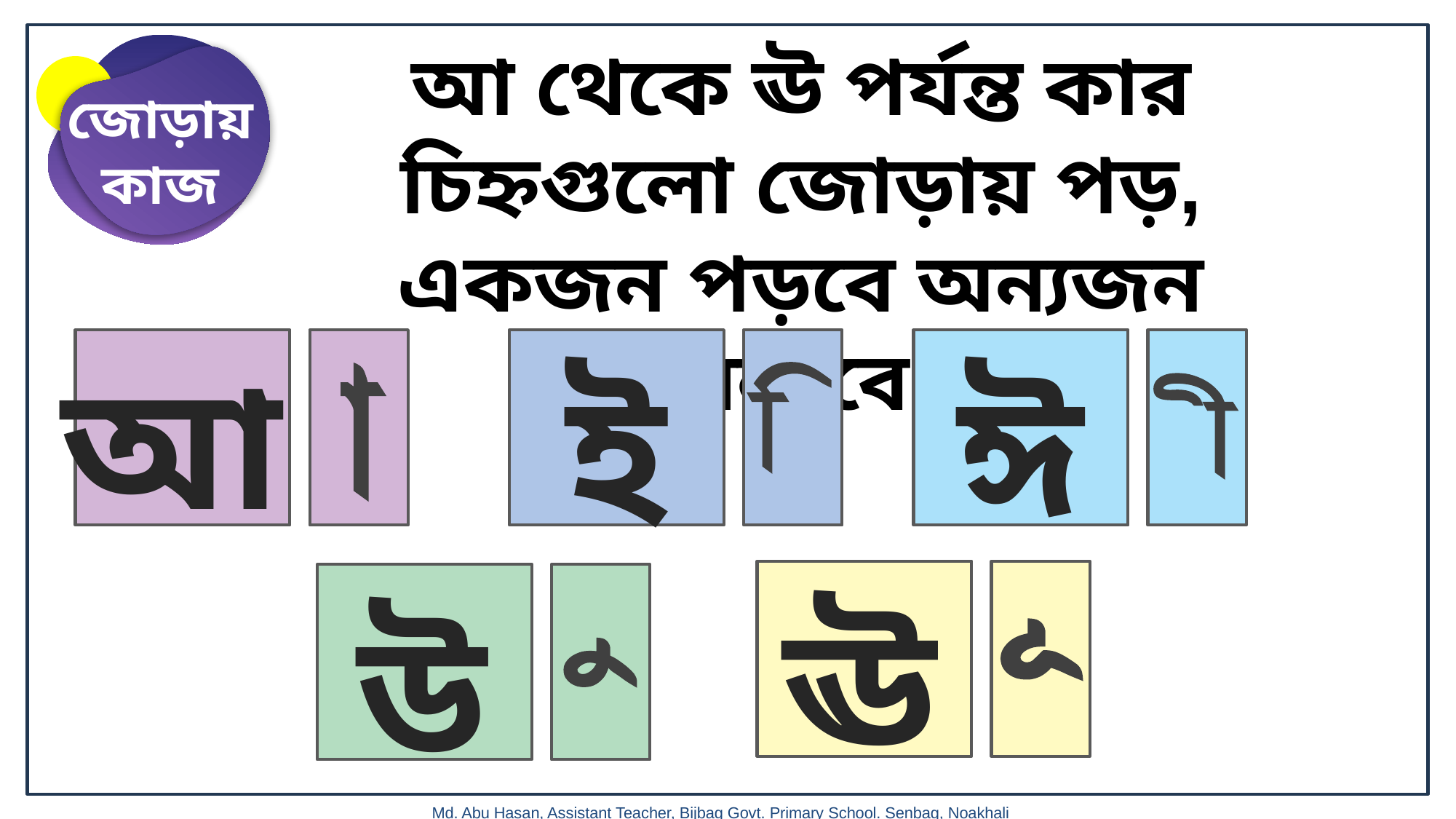

আ থেকে ঊ পর্যন্ত কার চিহ্নগুলো জোড়ায় পড়, একজন পড়বে অন্যজন মিলাবে।

জোড়ায়
কাজ
আ

ই
ঈ

ঊ
উ